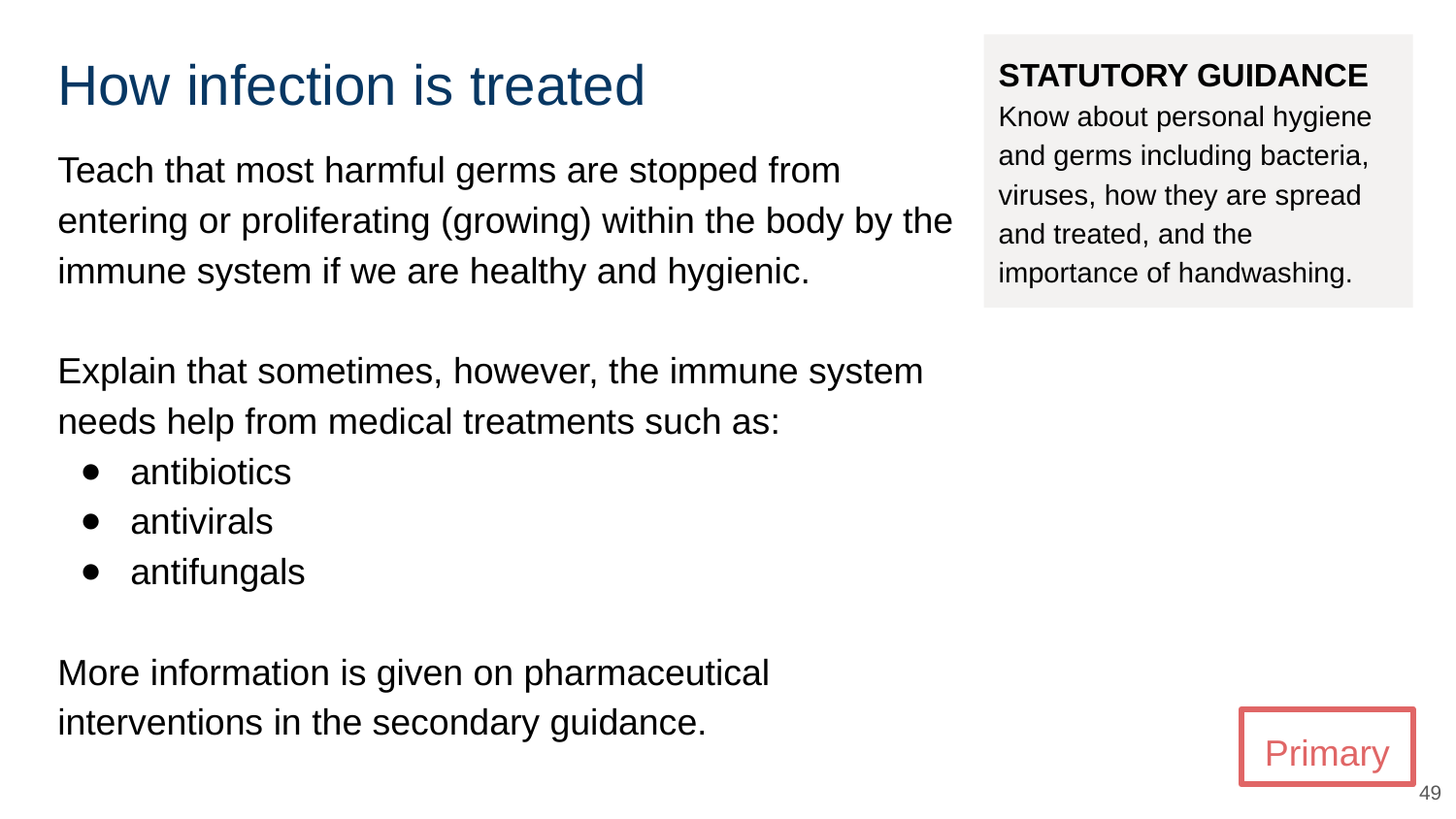

# How infection is treated

STATUTORY GUIDANCE
Know about personal hygiene and germs including bacteria, viruses, how they are spread and treated, and the importance of handwashing.
Teach that most harmful germs are stopped from entering or proliferating (growing) within the body by the immune system if we are healthy and hygienic.

Explain that sometimes, however, the immune system needs help from medical treatments such as:
antibiotics
antivirals
antifungals

More information is given on pharmaceutical interventions in the secondary guidance.
Primary
49